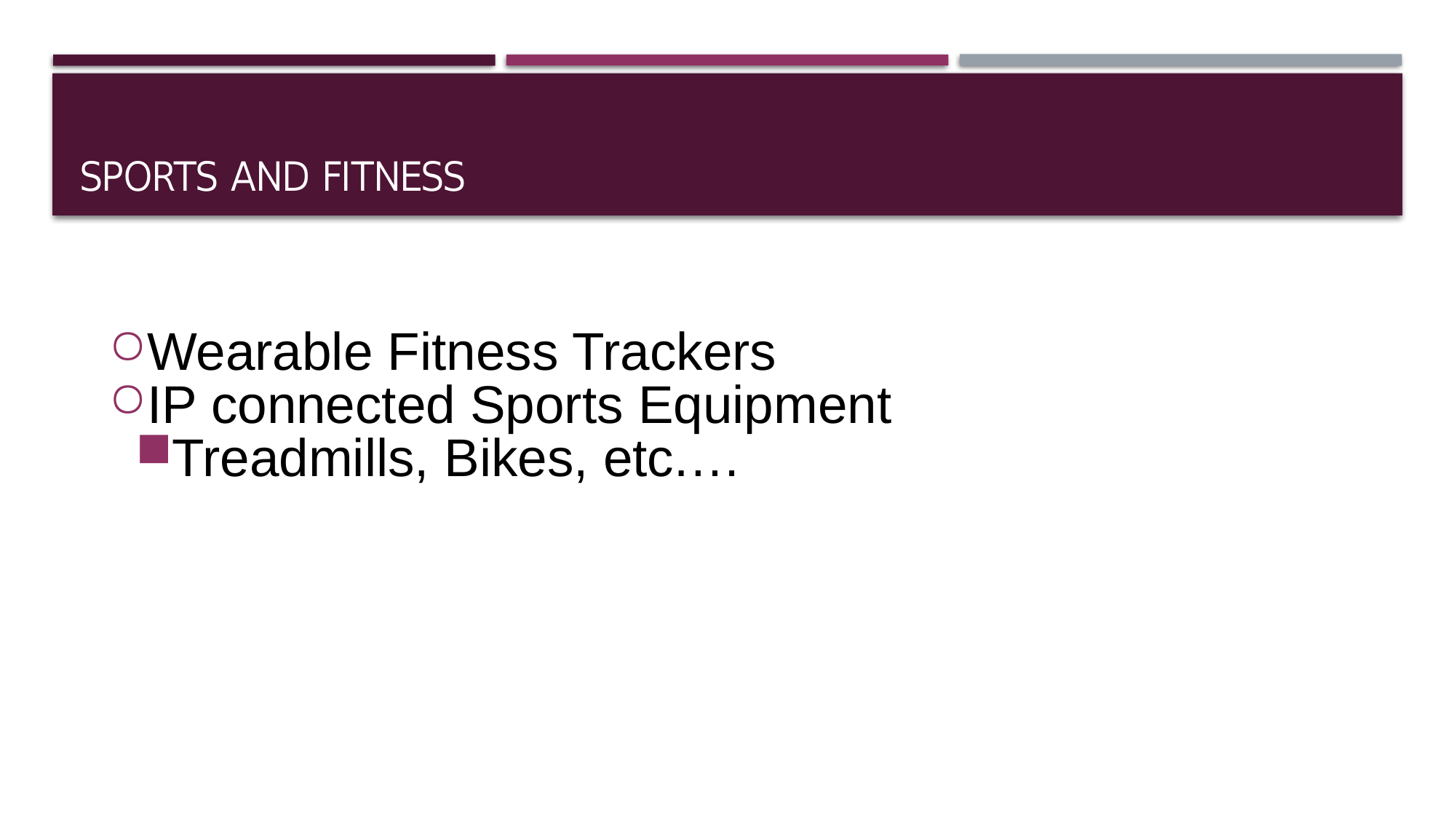

# SPORTS AND FITNESS
Wearable Fitness Trackers
IP connected Sports Equipment
Treadmills, Bikes, etc.…